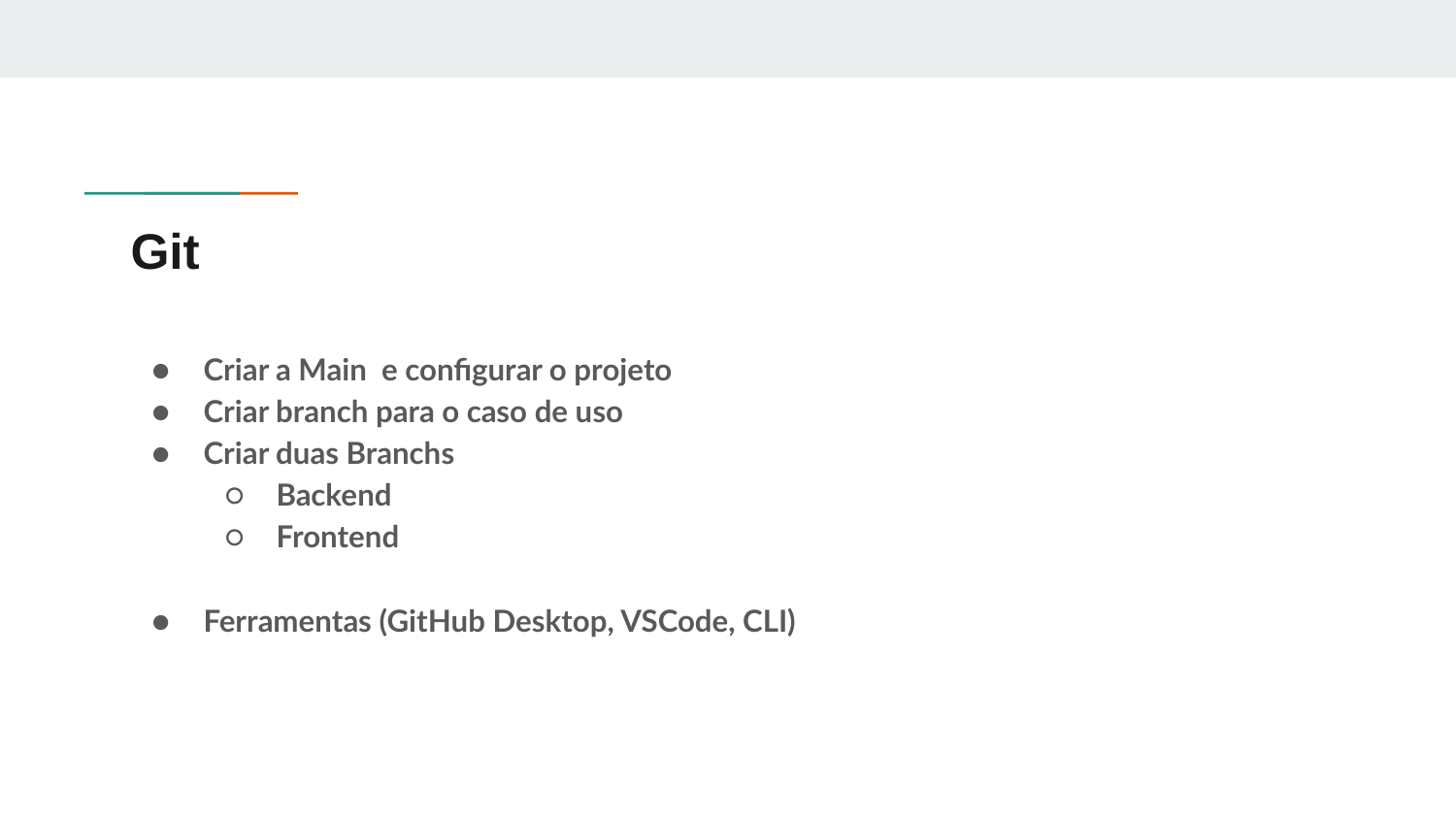

# Git
Criar a Main  e configurar o projeto
Criar branch para o caso de uso
Criar duas Branchs
Backend
Frontend
Ferramentas (GitHub Desktop, VSCode, CLI)